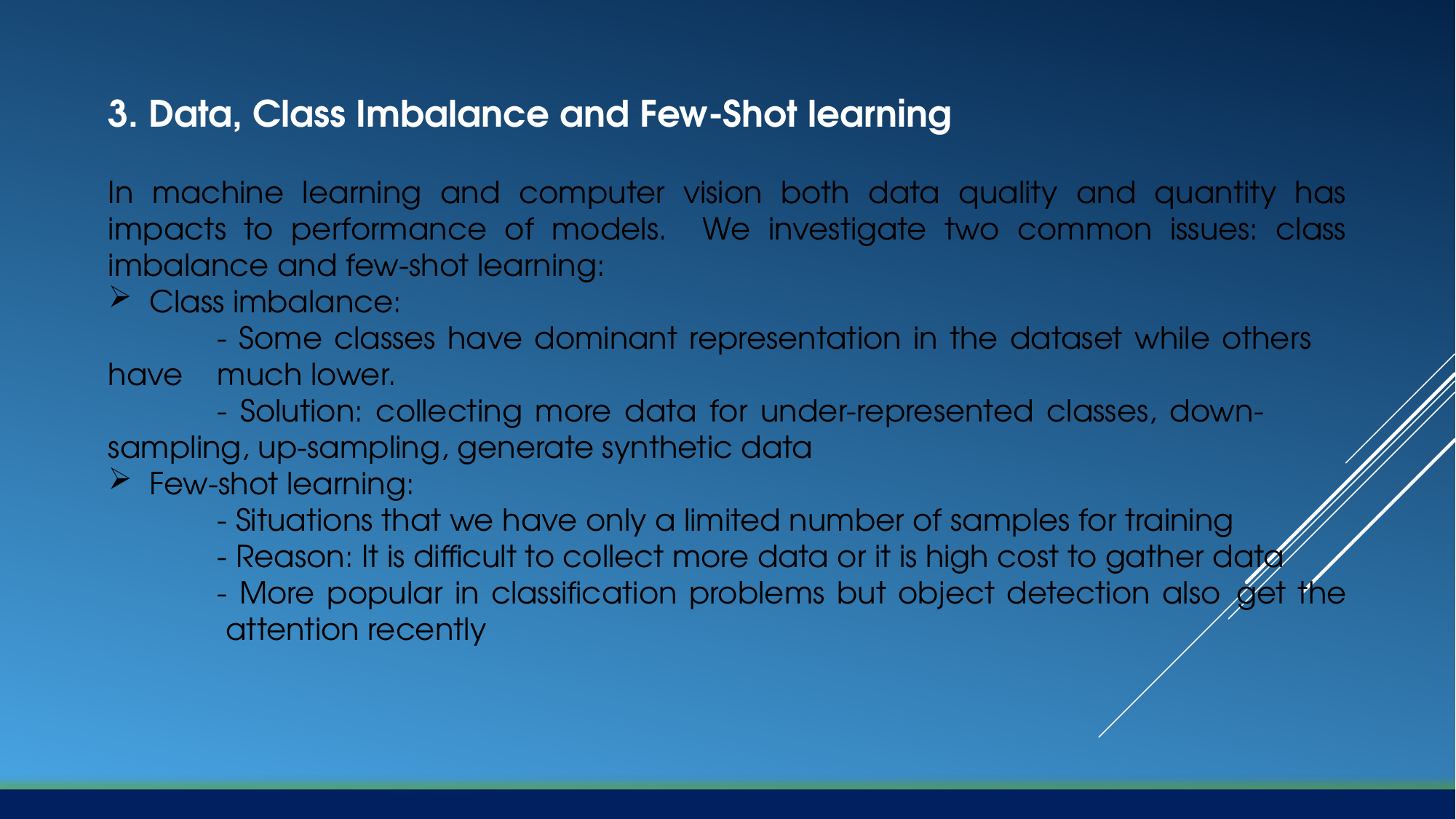

3. Data, Class Imbalance and Few-Shot learning

In machine learning and computer vision both data quality and quantity has impacts to performance of models.  We investigate two common issues: class imbalance and few-shot learning:
Class imbalance:
	- Some classes have dominant representation in the dataset while others 	have 	much lower.
	- Solution: collecting more data for under-represented classes, down-	sampling, up-sampling, generate synthetic data
Few-shot learning:
	- Situations that we have only a limited number of samples for training
	- Reason: It is difficult to collect more data or it is high cost to gather data
	- More popular in classification problems but object detection also 	get the 	 attention recently